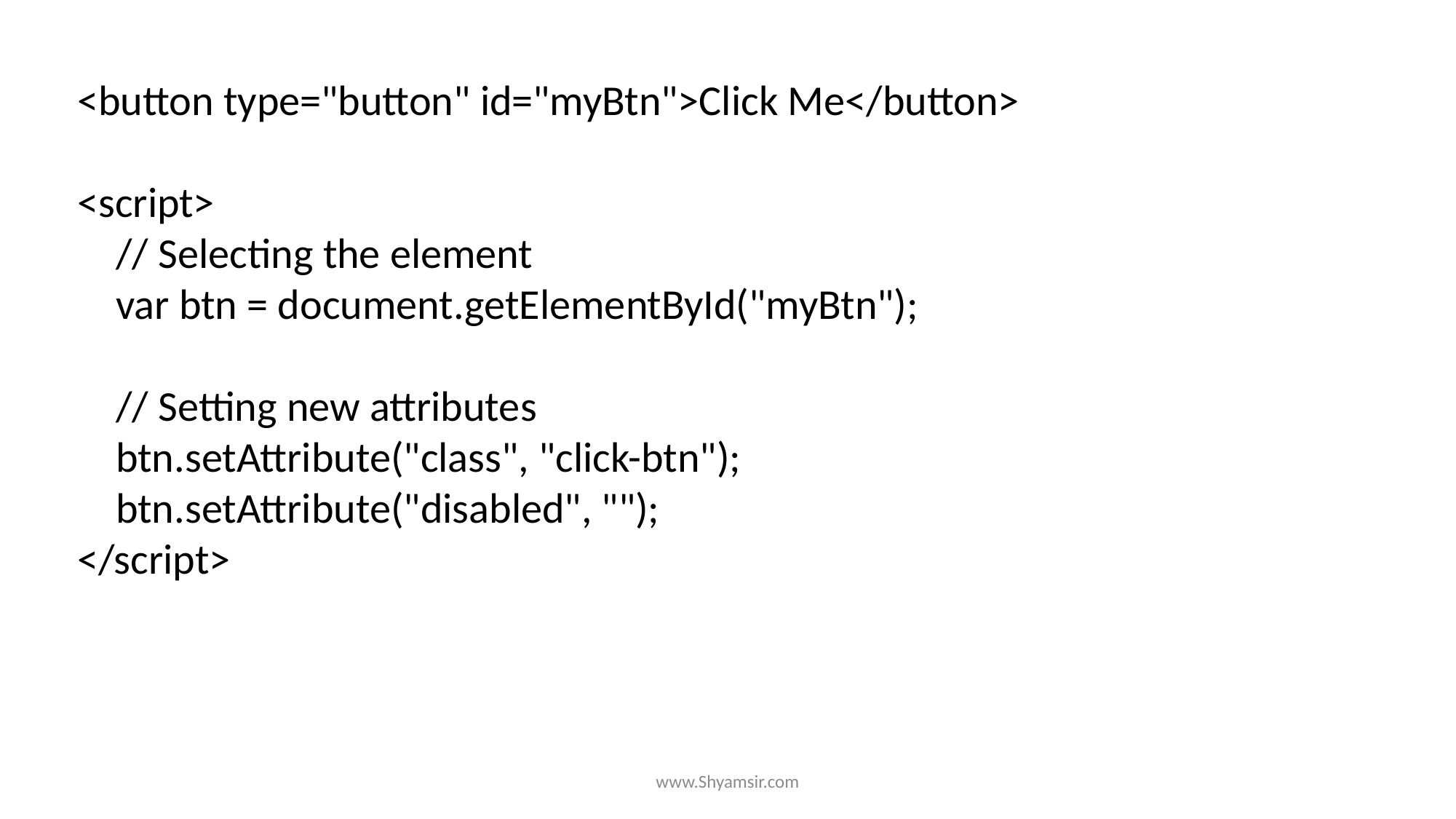

<button type="button" id="myBtn">Click Me</button>

<script>
    // Selecting the element
    var btn = document.getElementById("myBtn");

    // Setting new attributes
    btn.setAttribute("class", "click-btn");
    btn.setAttribute("disabled", "");
</script>
www.Shyamsir.com